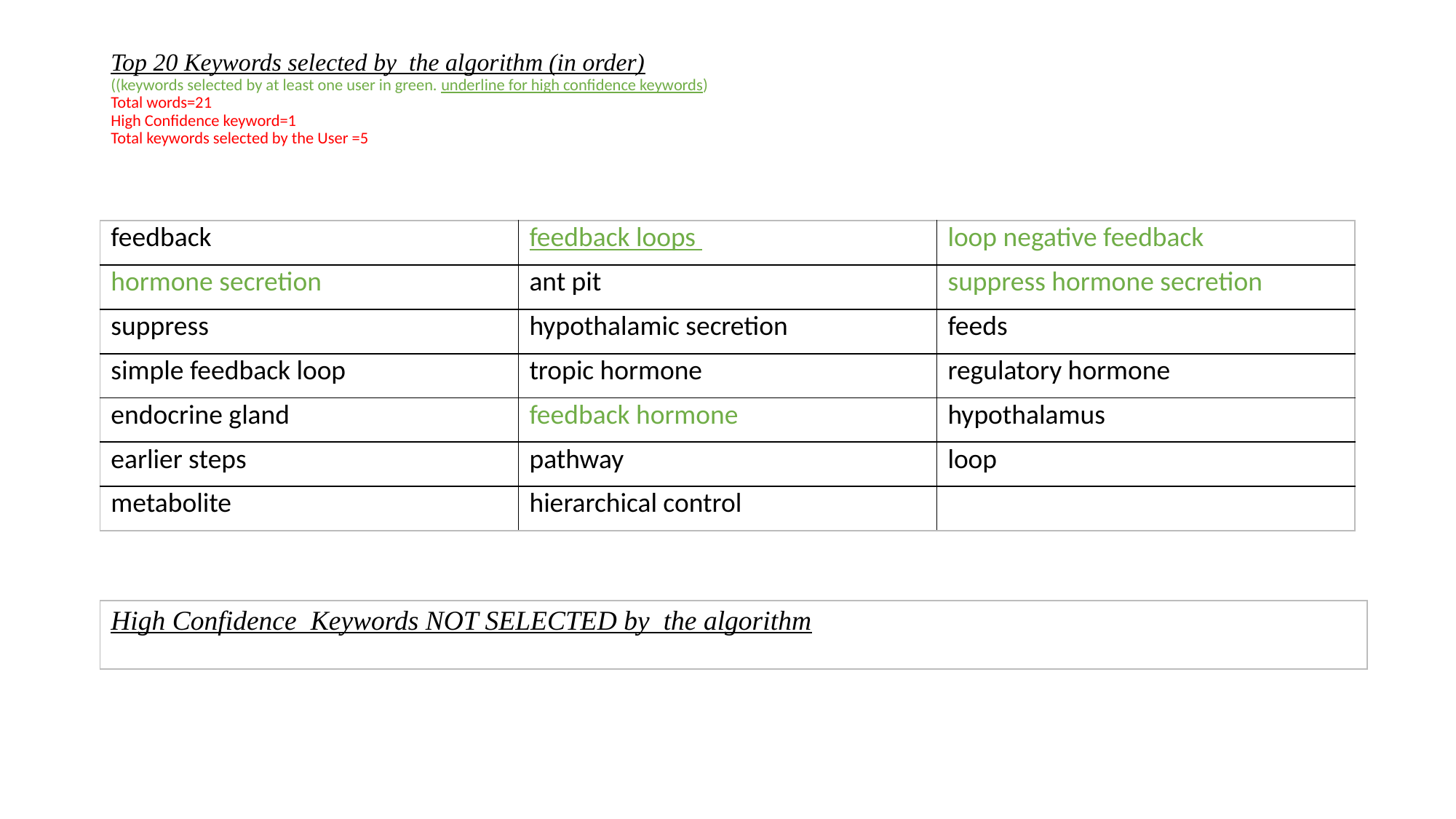

# Top 20 Keywords selected by  the algorithm (in order) ((keywords selected by at least one user in green. underline for high confidence keywords) Total words=21 High Confidence keyword=1 Total keywords selected by the User =5
| feedback | feedback loops | loop negative feedback |
| --- | --- | --- |
| hormone secretion | ant pit | suppress hormone secretion |
| suppress | hypothalamic secretion | feeds |
| simple feedback loop | tropic hormone | regulatory hormone |
| endocrine gland | feedback hormone | hypothalamus |
| earlier steps | pathway | loop |
| metabolite | hierarchical control |  |
| High Confidence Keywords NOT SELECTED by the algorithm |
| --- |